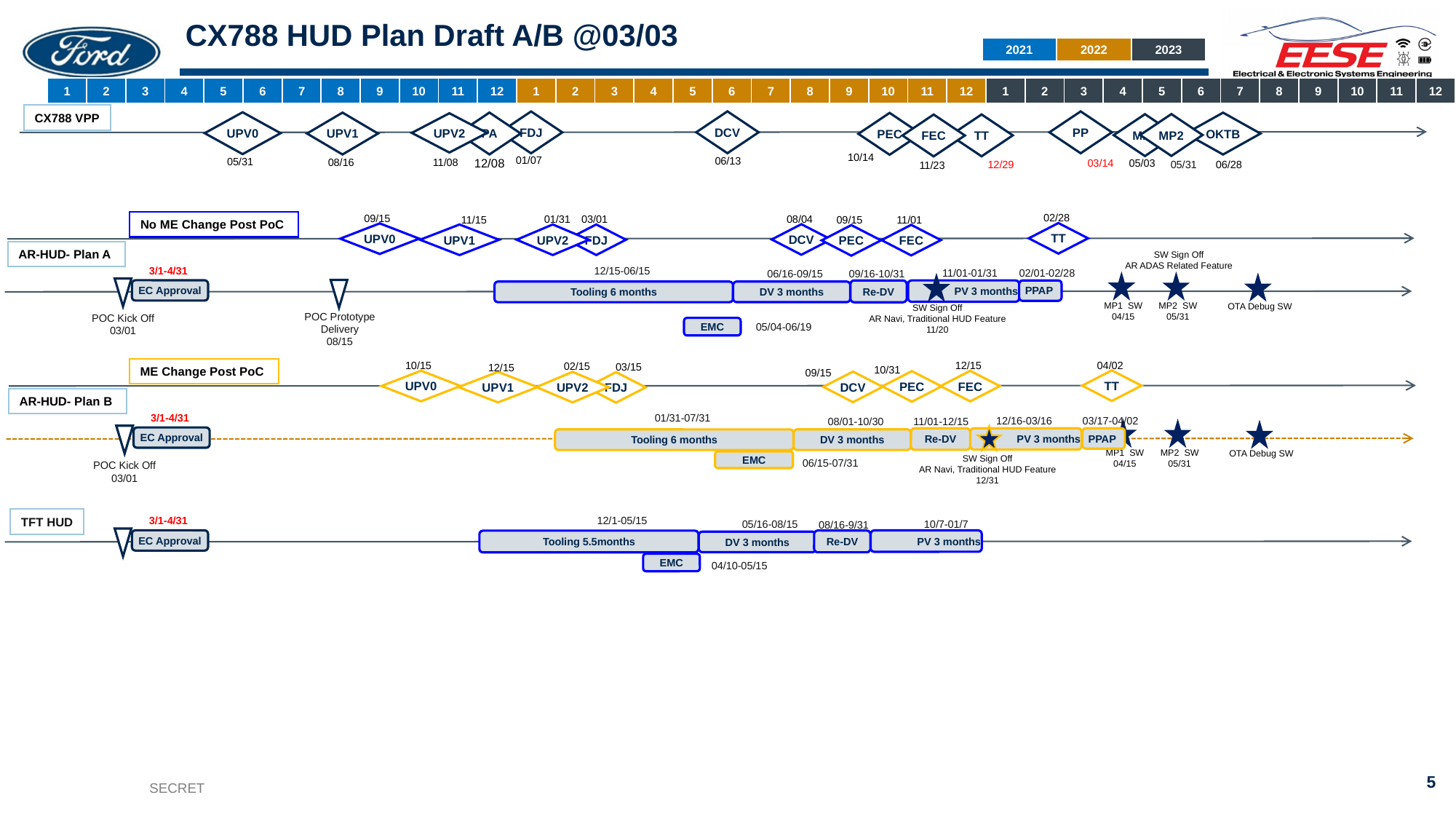

# CX788 HUD Plan Draft A/B @03/03
| 2021 | 2022 | 2023 |
| --- | --- | --- |
| 1 | 2 | 3 | 4 | 5 | 6 | 7 | 8 | 9 | 10 | 11 | 12 | 1 | 2 | 3 | 4 | 5 | 6 | 7 | 8 | 9 | 10 | 11 | 12 | 1 | 2 | 3 | 4 | 5 | 6 | 7 | 8 | 9 | 10 | 11 | 12 |
| --- | --- | --- | --- | --- | --- | --- | --- | --- | --- | --- | --- | --- | --- | --- | --- | --- | --- | --- | --- | --- | --- | --- | --- | --- | --- | --- | --- | --- | --- | --- | --- | --- | --- | --- | --- |
CX788 VPP
DCV
06/13
PP
03/14
FDJ
01/07
UPV0
05/31
PA
12/08
UPV1
08/16
OKTB
06/28
PEC
10/14
UPV2
11/08
MP2
05/31
MP1
05/03
TT
12/29
FEC
11/23
02/28
TT
09/15
UPV0
08/04
DCV
01/31
UPV2
03/01
FDJ
11/01
FEC
09/15
PEC
11/15
UPV1
No ME Change Post PoC
AR-HUD- Plan A
SW Sign Off
AR ADAS Related Feature

12/15-06/15
Tooling 6 months
3/1-4/31
EC Approval
02/01-02/28
PPAP
11/01-01/31
PV 3 months
09/16-10/31
Re-DV
06/16-09/15
DV 3 months

MP1  SW
04/15

MP2  SW
05/31

OTA Debug SW

SW Sign Off
AR Navi, Traditional HUD Feature
11/20

POC Kick Off
03/01

POC Prototype Delivery
08/15
05/04-06/19
EMC
04/02
TT
10/15
UPV0
12/15
FEC
02/15
UPV2
03/15
FDJ
12/15
UPV1
10/31
PEC
ME Change Post PoC
09/15
DCV
AR-HUD- Plan B
3/1-4/31
EC Approval
01/31-07/31
Tooling 6 months
12/16-03/16
PV 3 months
03/17-04/02
PPAP
11/01-12/15
Re-DV
08/01-10/30
DV 3 months

MP1  SW
04/15

MP2  SW
05/31

OTA Debug SW

POC Kick Off
03/01

SW Sign Off
AR Navi, Traditional HUD Feature
12/31
EMC
06/15-07/31
TFT HUD
12/1-05/15
Tooling 5.5months
3/1-4/31
EC Approval
10/7-01/7
PV 3 months
05/16-08/15
DV 3 months
08/16-9/31
Re-DV

EMC
04/10-05/15